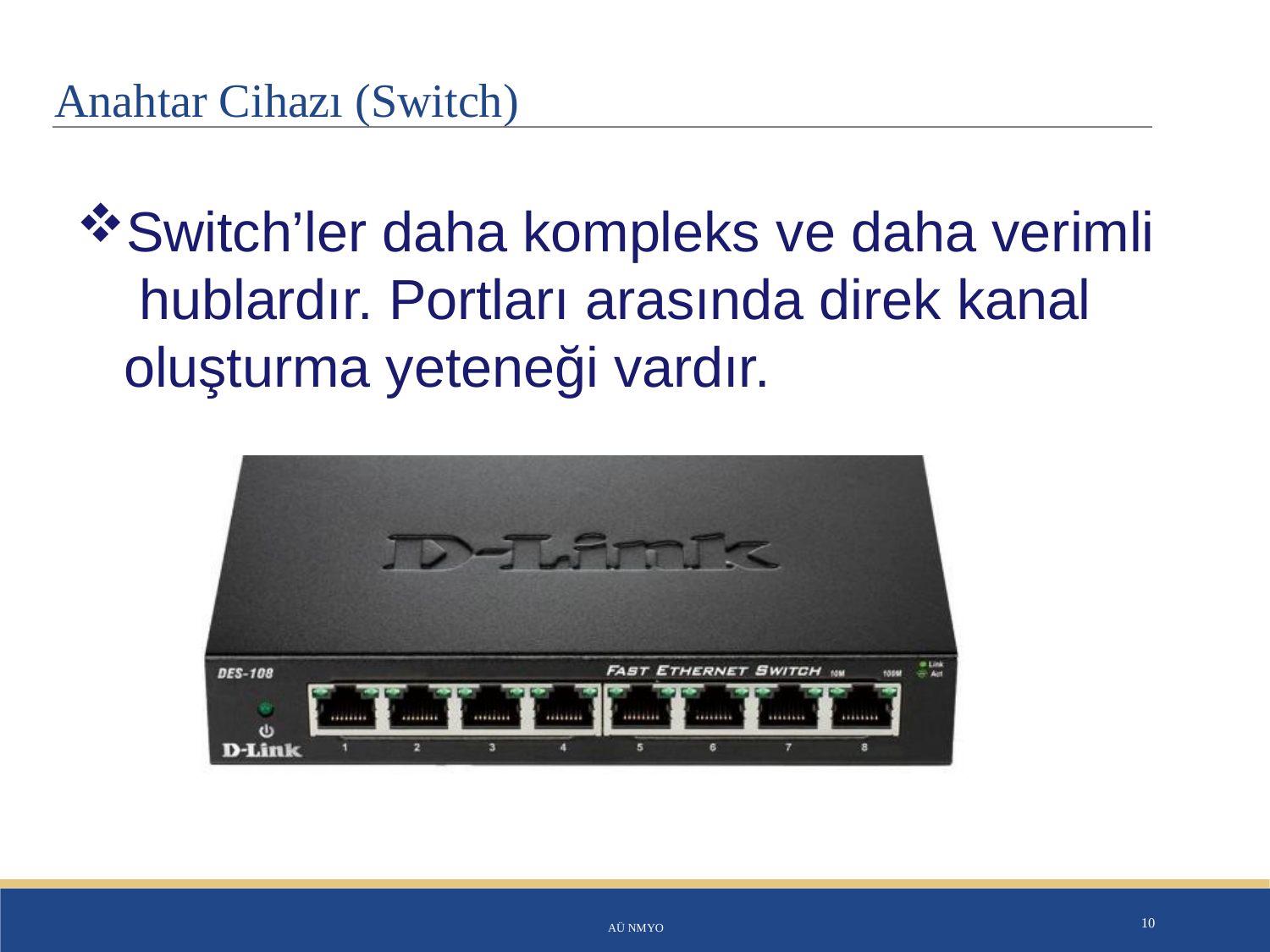

# Anahtar Cihazı (Switch)
Switch’ler daha kompleks ve daha verimli  hublardır. Portları arasında direk kanal  oluşturma yeteneği vardır.

AÜ NMYO
10